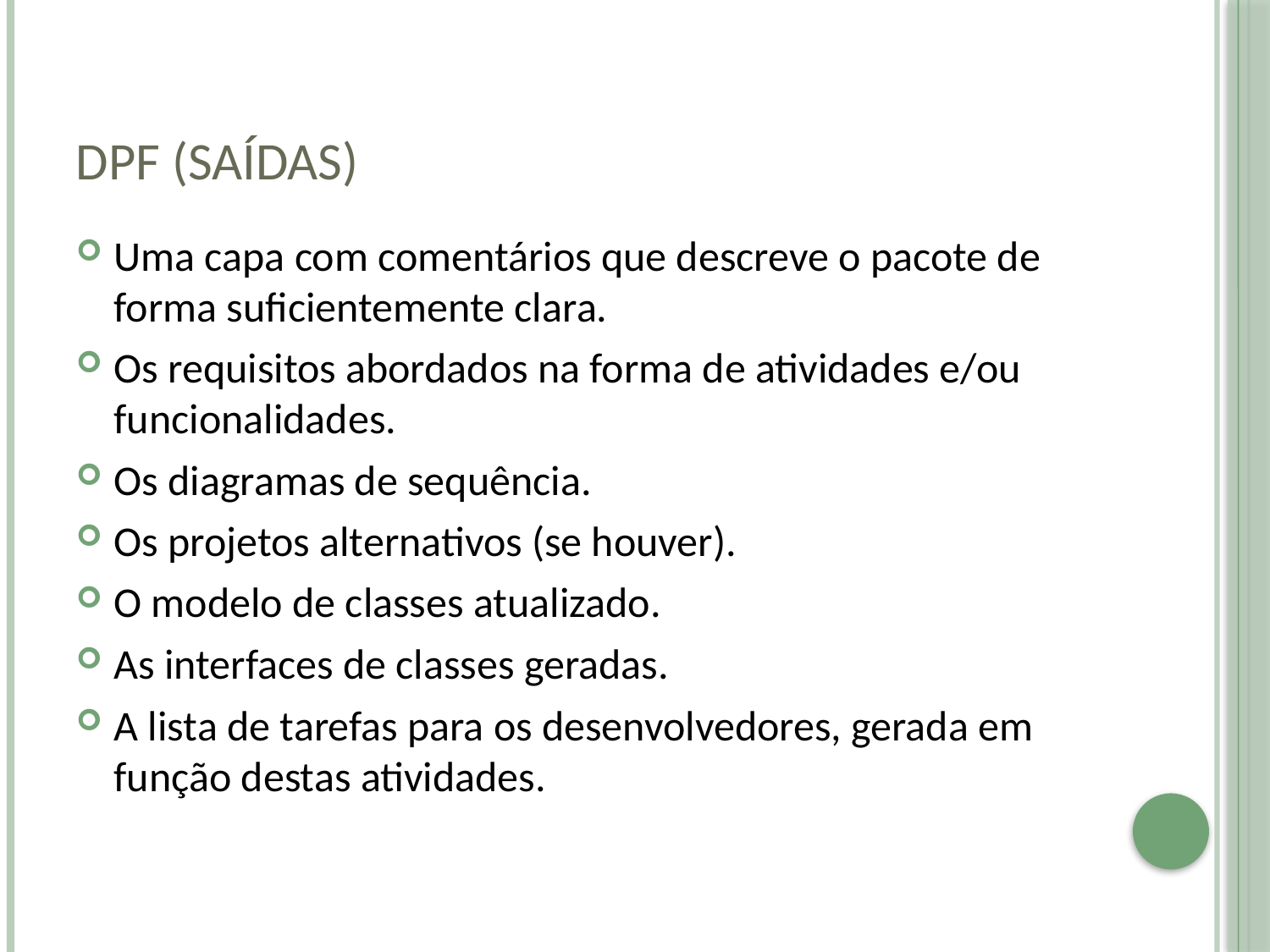

# DPF (saídas)
Uma capa com comentários que descreve o pacote de forma suficientemente clara.
Os requisitos abordados na forma de atividades e/ou funcionalidades.
Os diagramas de sequência.
Os projetos alternativos (se houver).
O modelo de classes atualizado.
As interfaces de classes geradas.
A lista de tarefas para os desenvolvedores, gerada em função destas atividades.